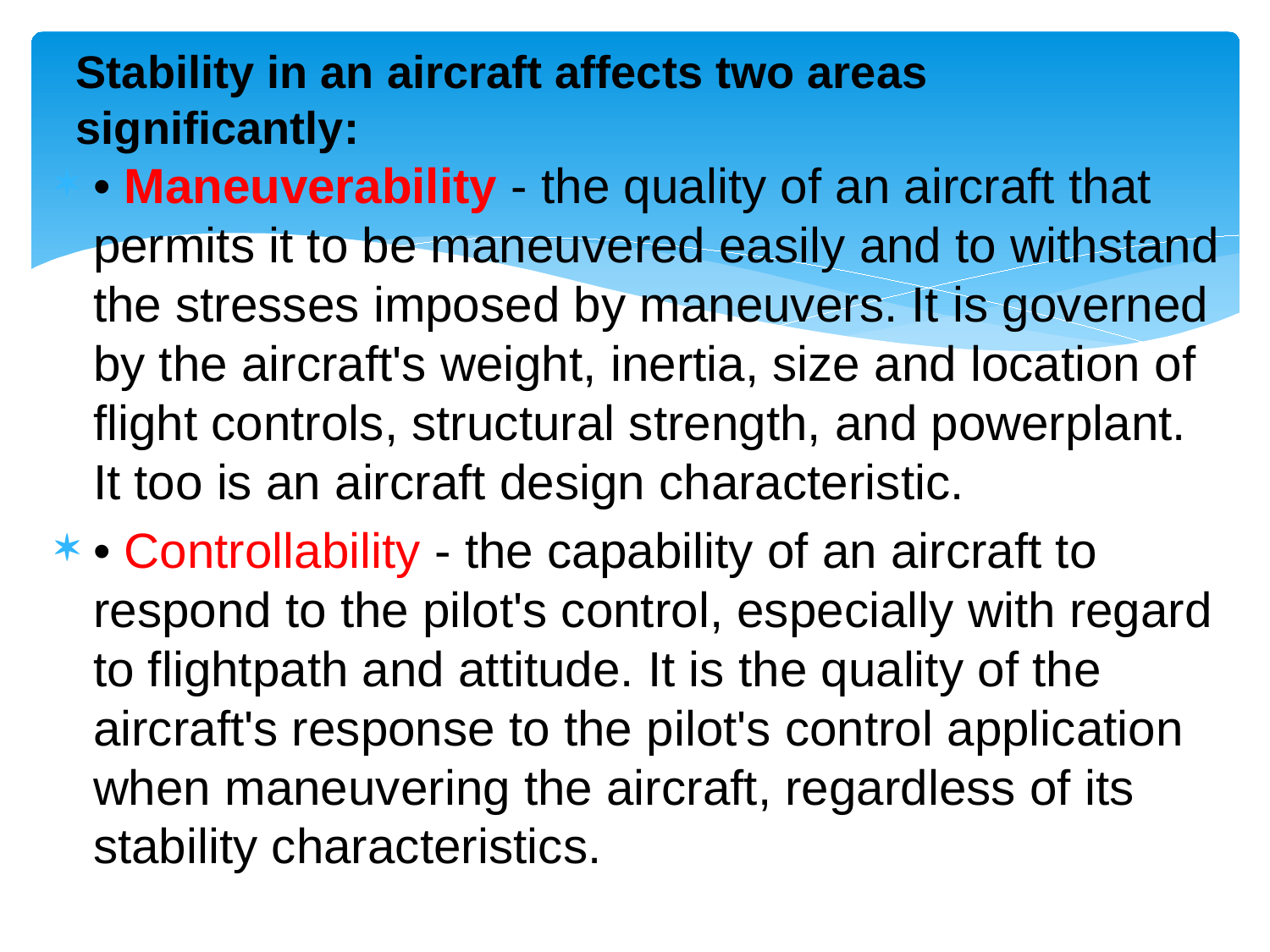

Stability in an aircraft affects two areas significantly:
• Maneuverability - the quality of an aircraft that permits it to be maneuvered easily and to withstand the stresses imposed by maneuvers. It is governed by the aircraft's weight, inertia, size and location of flight controls, structural strength, and powerplant. It too is an aircraft design characteristic.
• Controllability - the capability of an aircraft to respond to the pilot's control, especially with regard to flightpath and attitude. It is the quality of the aircraft's response to the pilot's control application when maneuvering the aircraft, regardless of its stability characteristics.